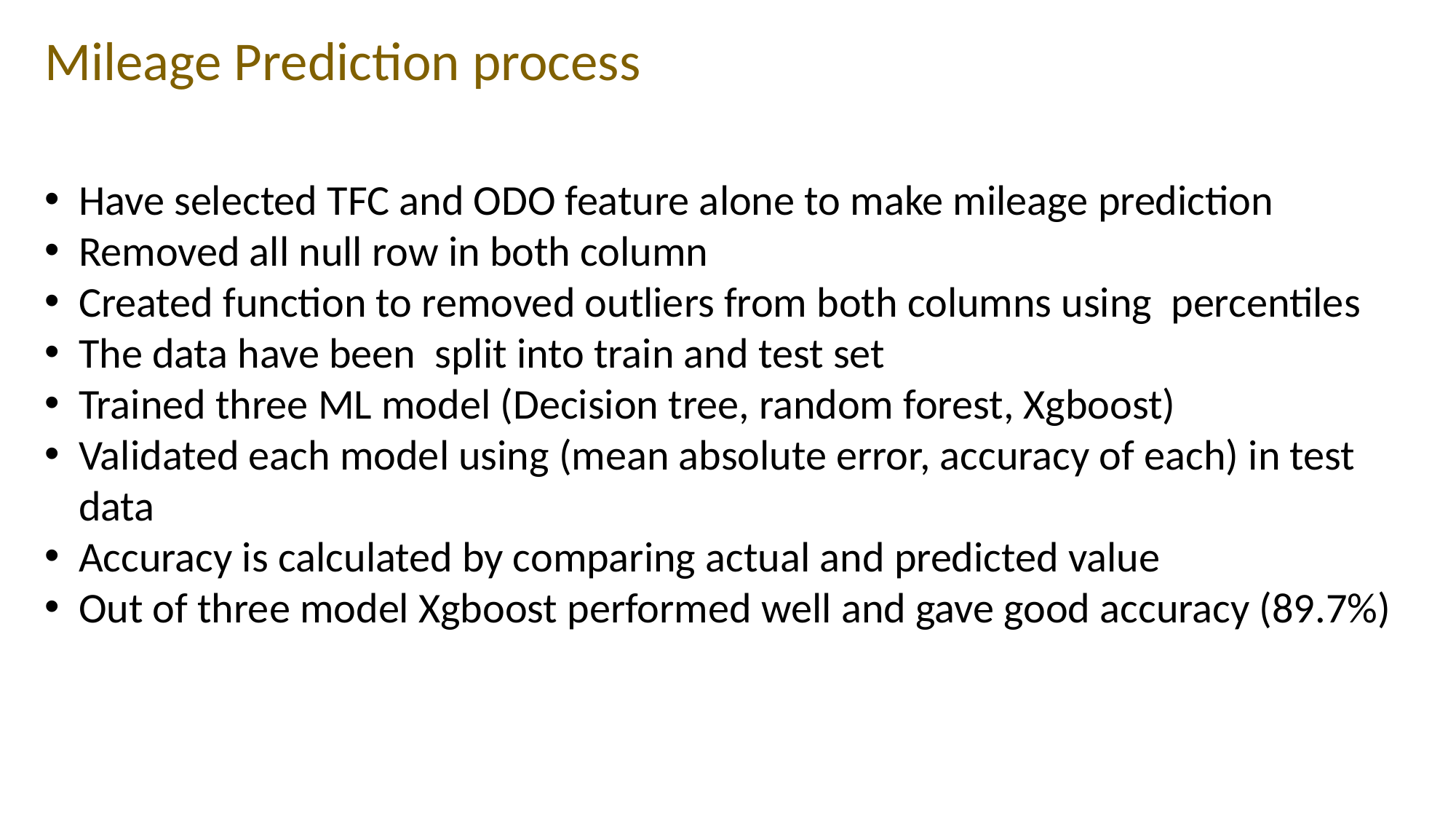

Mileage Prediction process
Have selected TFC and ODO feature alone to make mileage prediction
Removed all null row in both column
Created function to removed outliers from both columns using  percentiles
The data have been  split into train and test set
Trained three ML model (Decision tree, random forest, Xgboost)
Validated each model using (mean absolute error, accuracy of each) in test data
Accuracy is calculated by comparing actual and predicted value
Out of three model Xgboost performed well and gave good accuracy (89.7%)